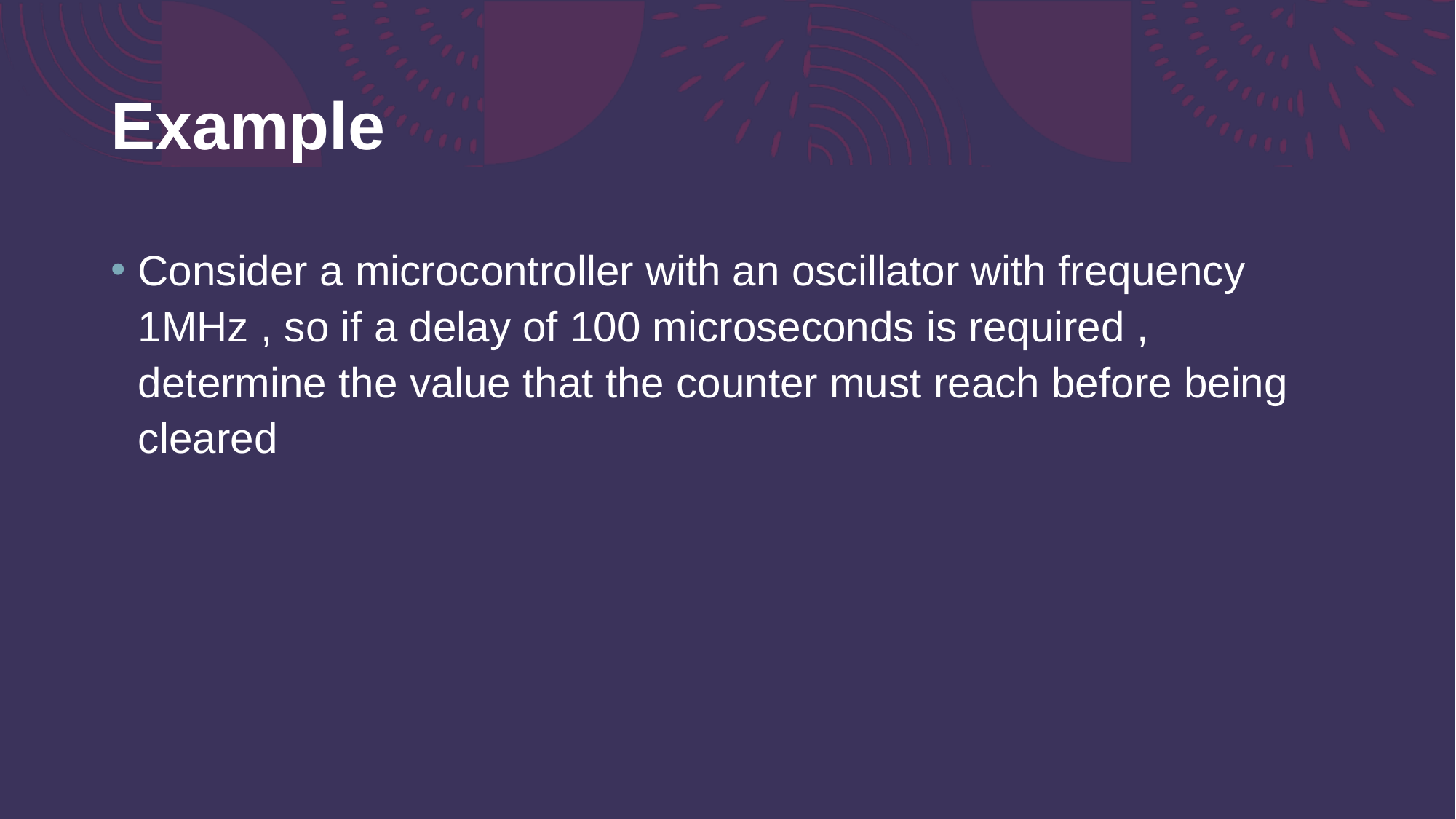

# Example
Consider a microcontroller with an oscillator with frequency 1MHz , so if a delay of 100 microseconds is required , determine the value that the counter must reach before being cleared